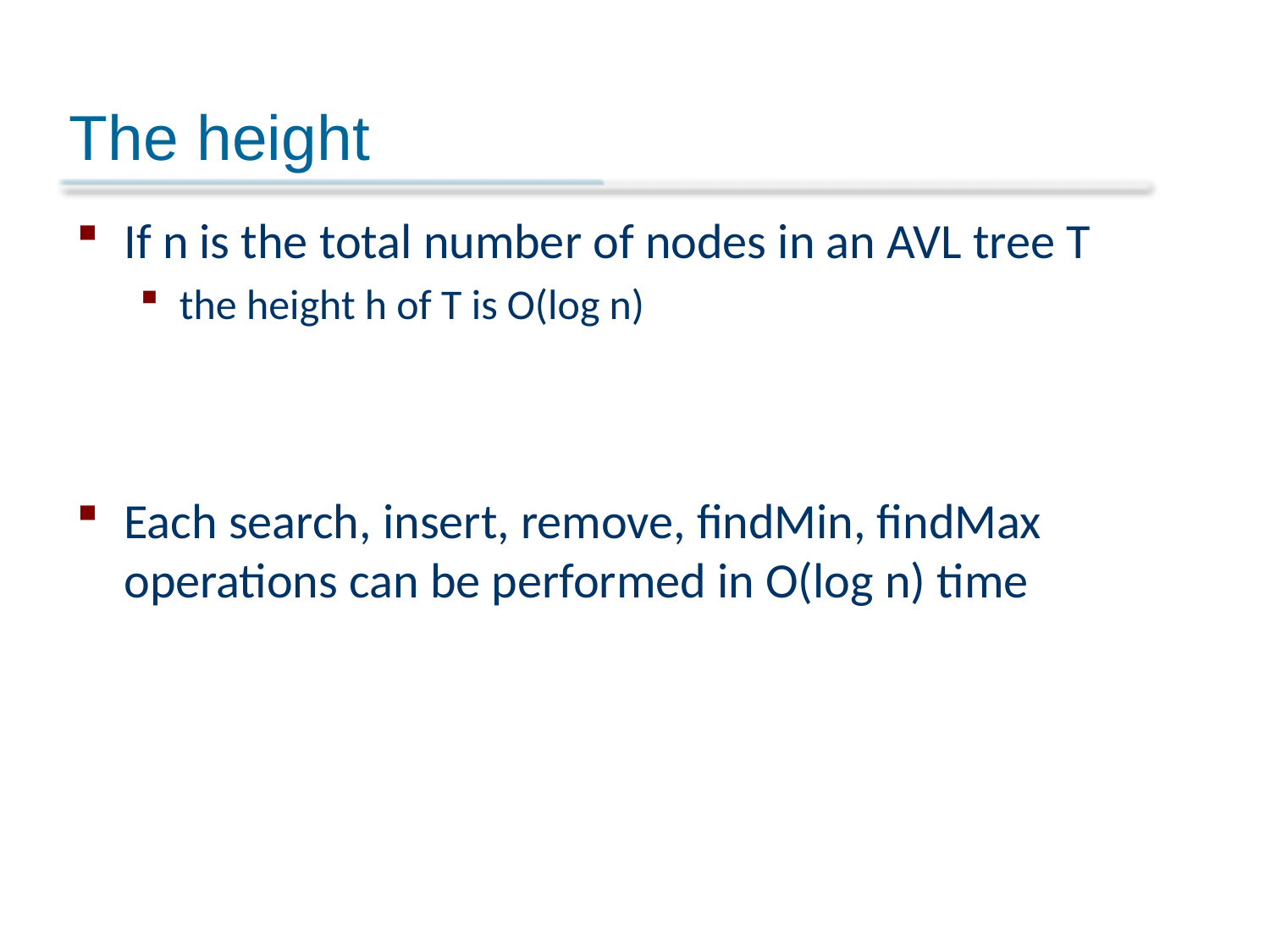

# The height
If n is the total number of nodes in an AVL tree T
the height h of T is O(log n)

Each search, insert, remove, findMin, findMax operations can be performed in O(log n) time